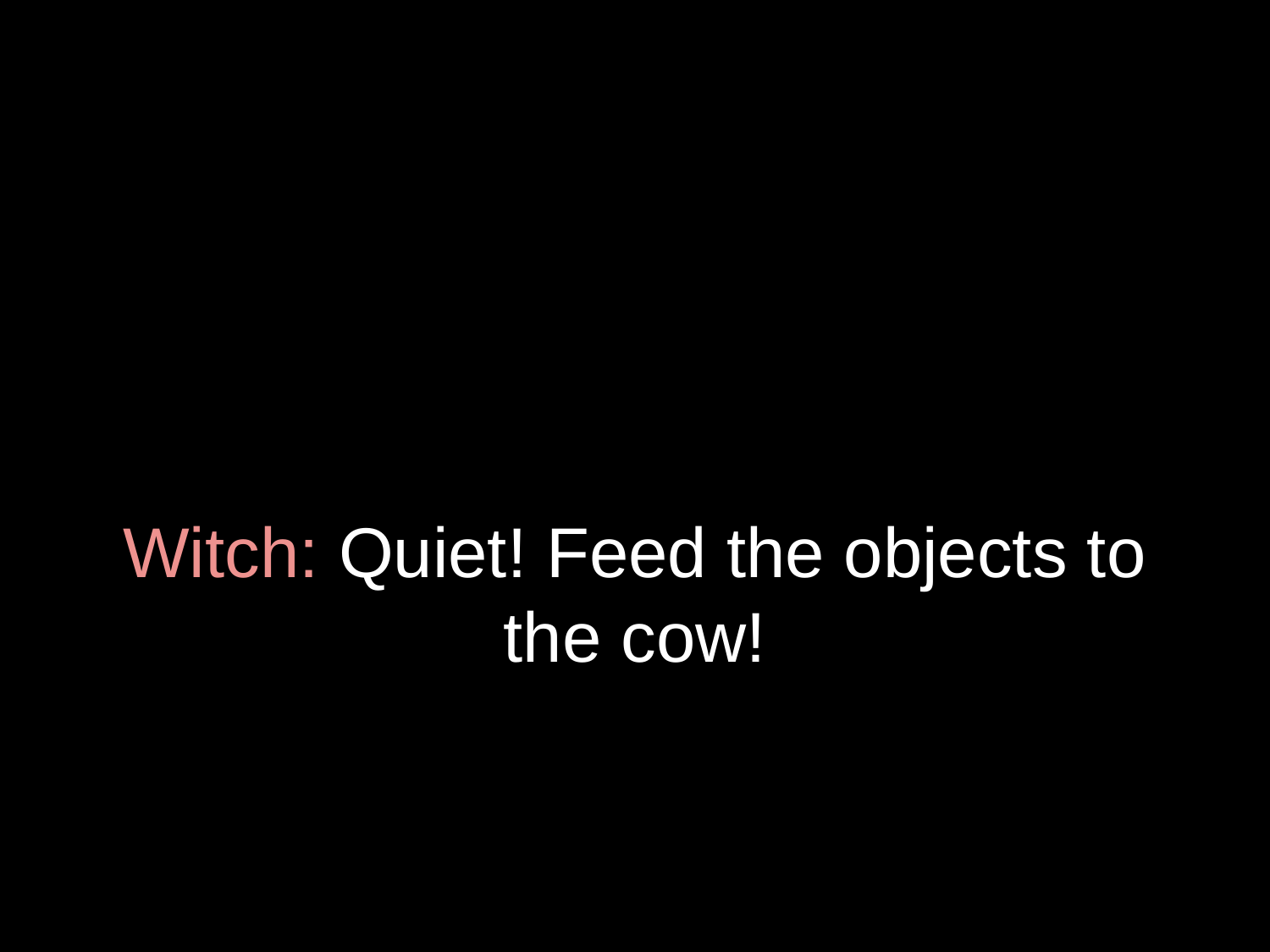

# Witch: Quiet! Feed the objects to the cow!